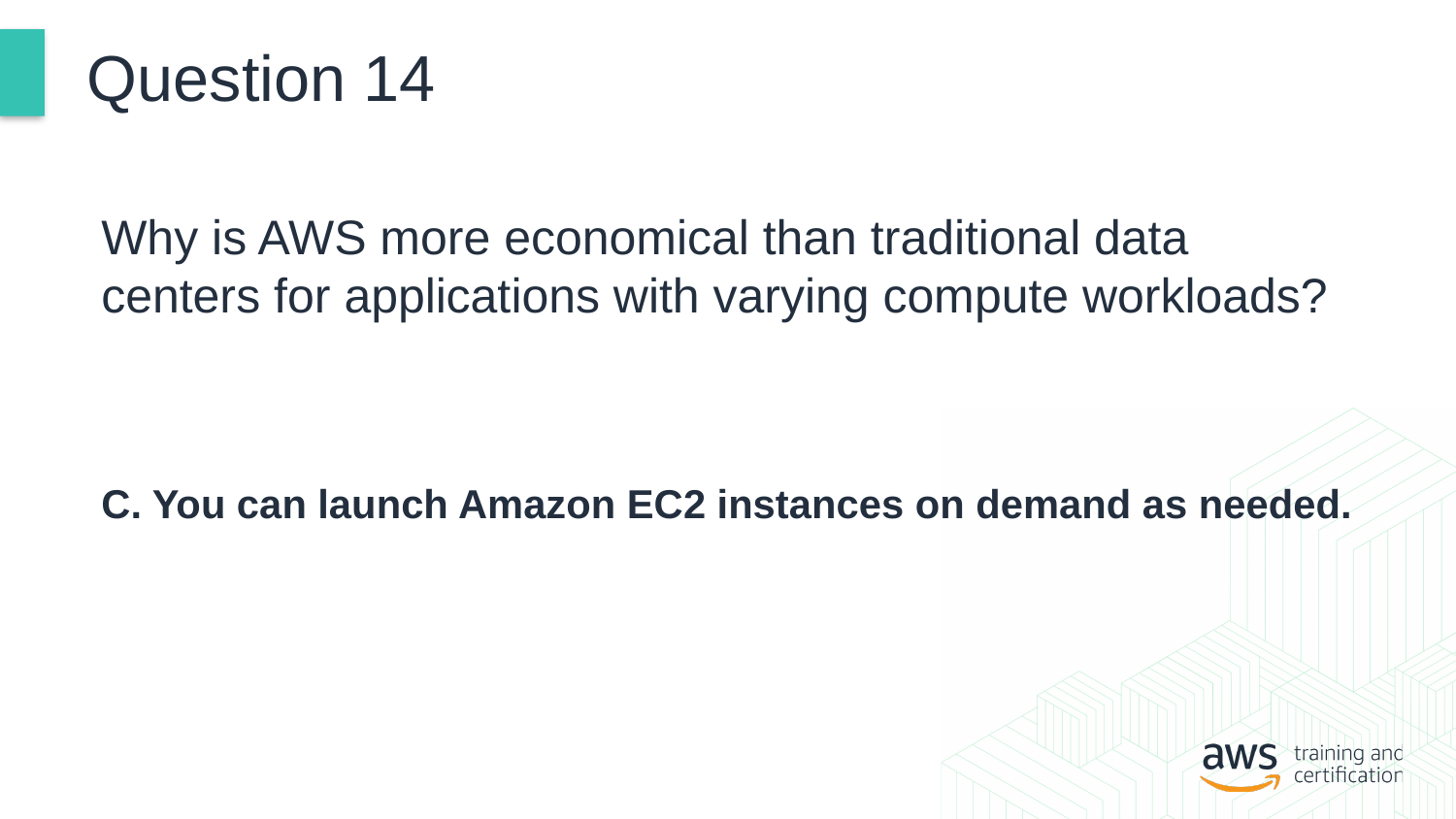

# Question 14
Why is AWS more economical than traditional data centers for applications with varying compute workloads?

C. You can launch Amazon EC2 instances on demand as needed.